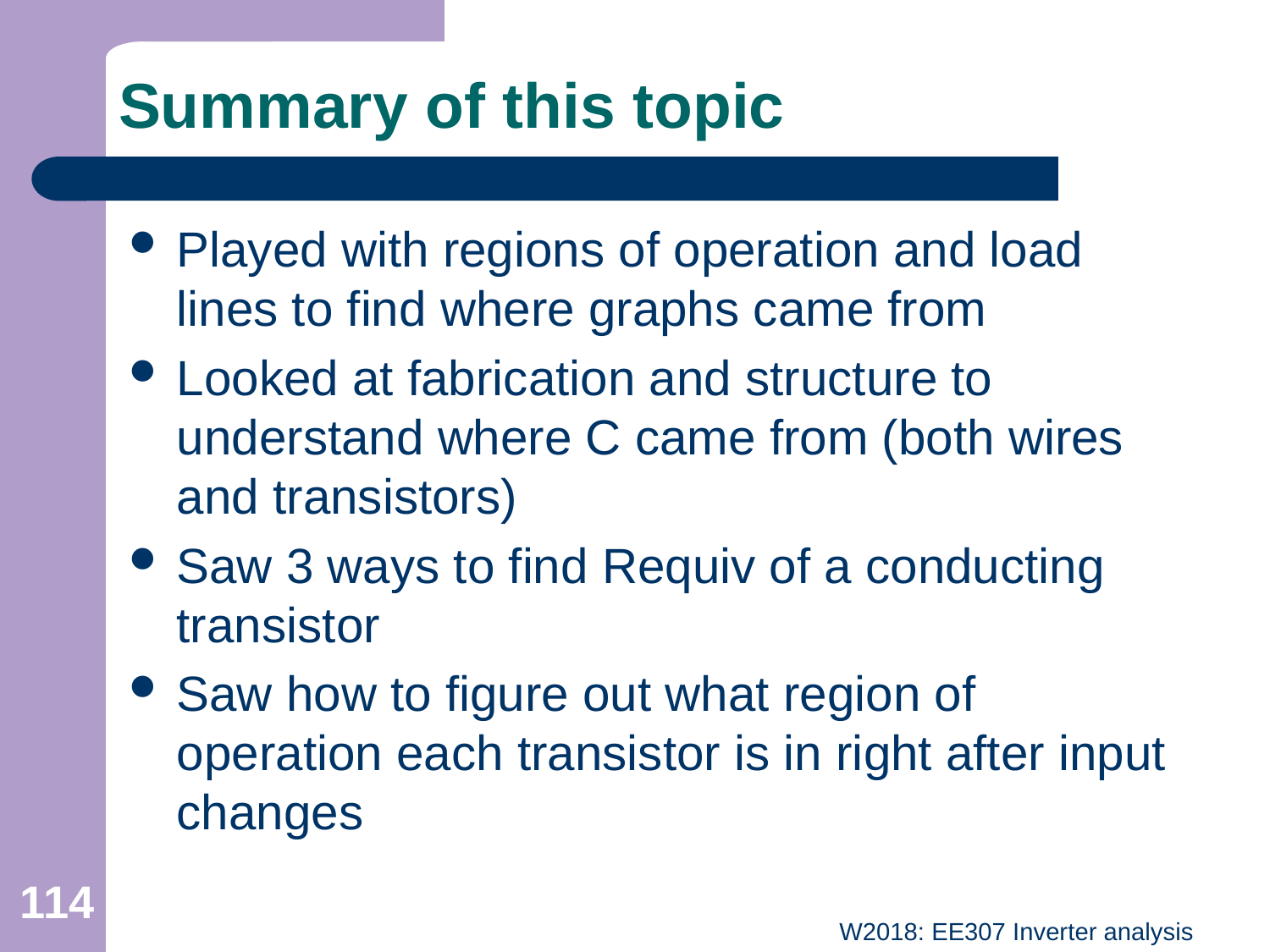

# Summary of this topic
Played with regions of operation and load lines to find where graphs came from
Looked at fabrication and structure to understand where C came from (both wires and transistors)
Saw 3 ways to find Requiv of a conducting transistor
Saw how to figure out what region of operation each transistor is in right after input changes

114
W2018: EE307 Inverter analysis